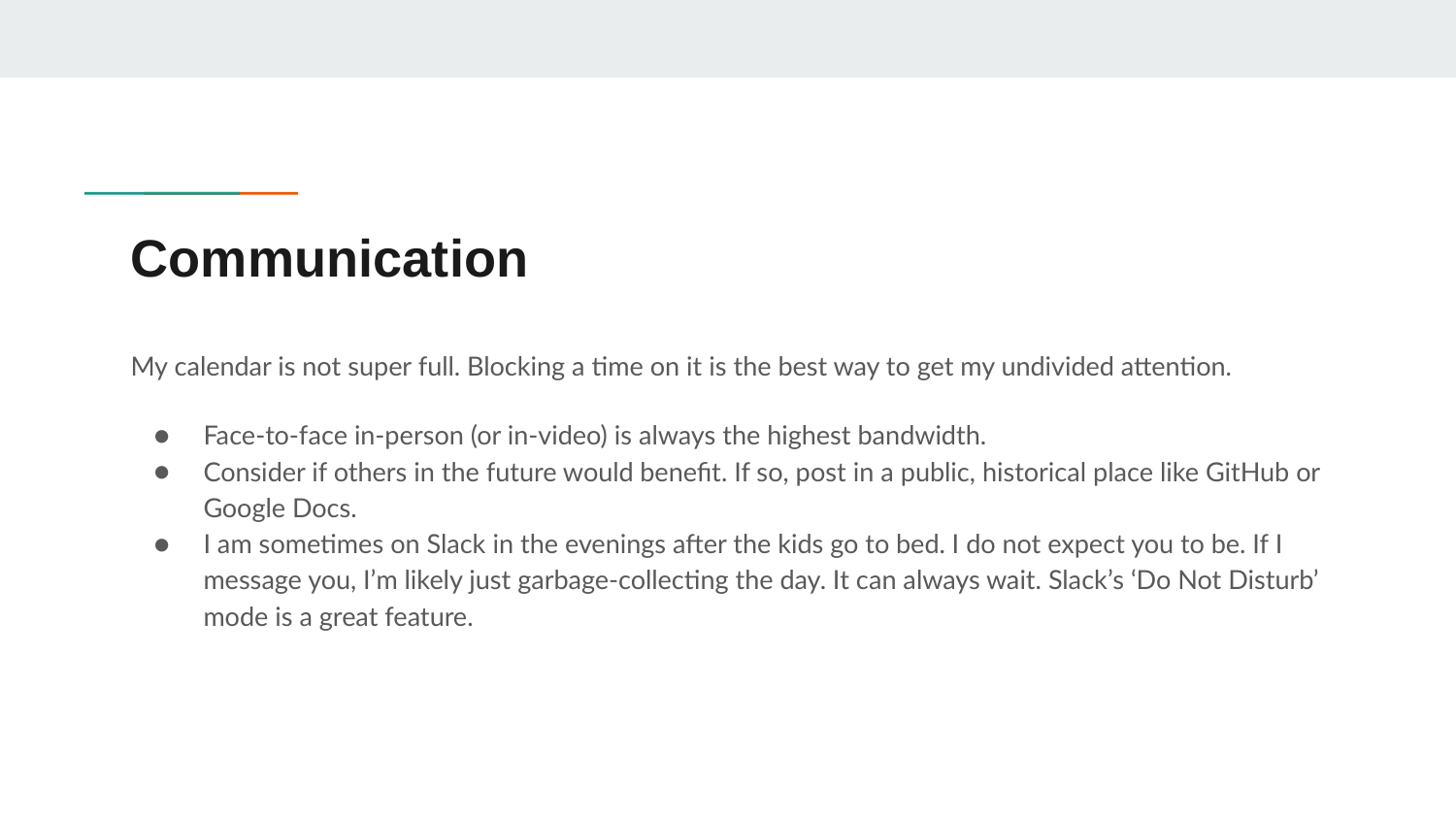

# Communication
My calendar is not super full. Blocking a time on it is the best way to get my undivided attention.
Face-to-face in-person (or in-video) is always the highest bandwidth.
Consider if others in the future would benefit. If so, post in a public, historical place like GitHub or Google Docs.
I am sometimes on Slack in the evenings after the kids go to bed. I do not expect you to be. If I message you, I’m likely just garbage-collecting the day. It can always wait. Slack’s ‘Do Not Disturb’ mode is a great feature.